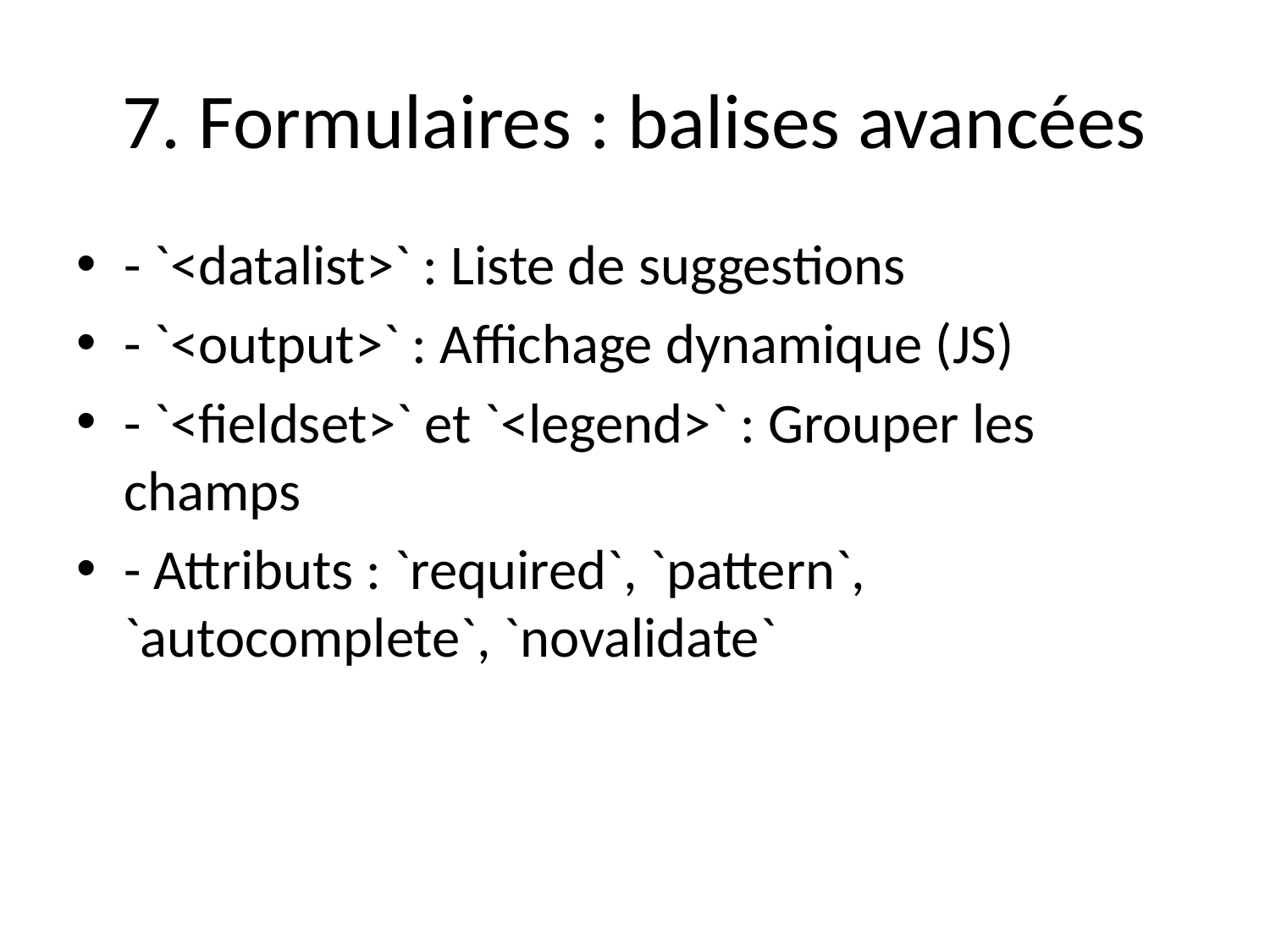

# 7. Formulaires : balises avancées
- `<datalist>` : Liste de suggestions
- `<output>` : Affichage dynamique (JS)
- `<fieldset>` et `<legend>` : Grouper les champs
- Attributs : `required`, `pattern`, `autocomplete`, `novalidate`